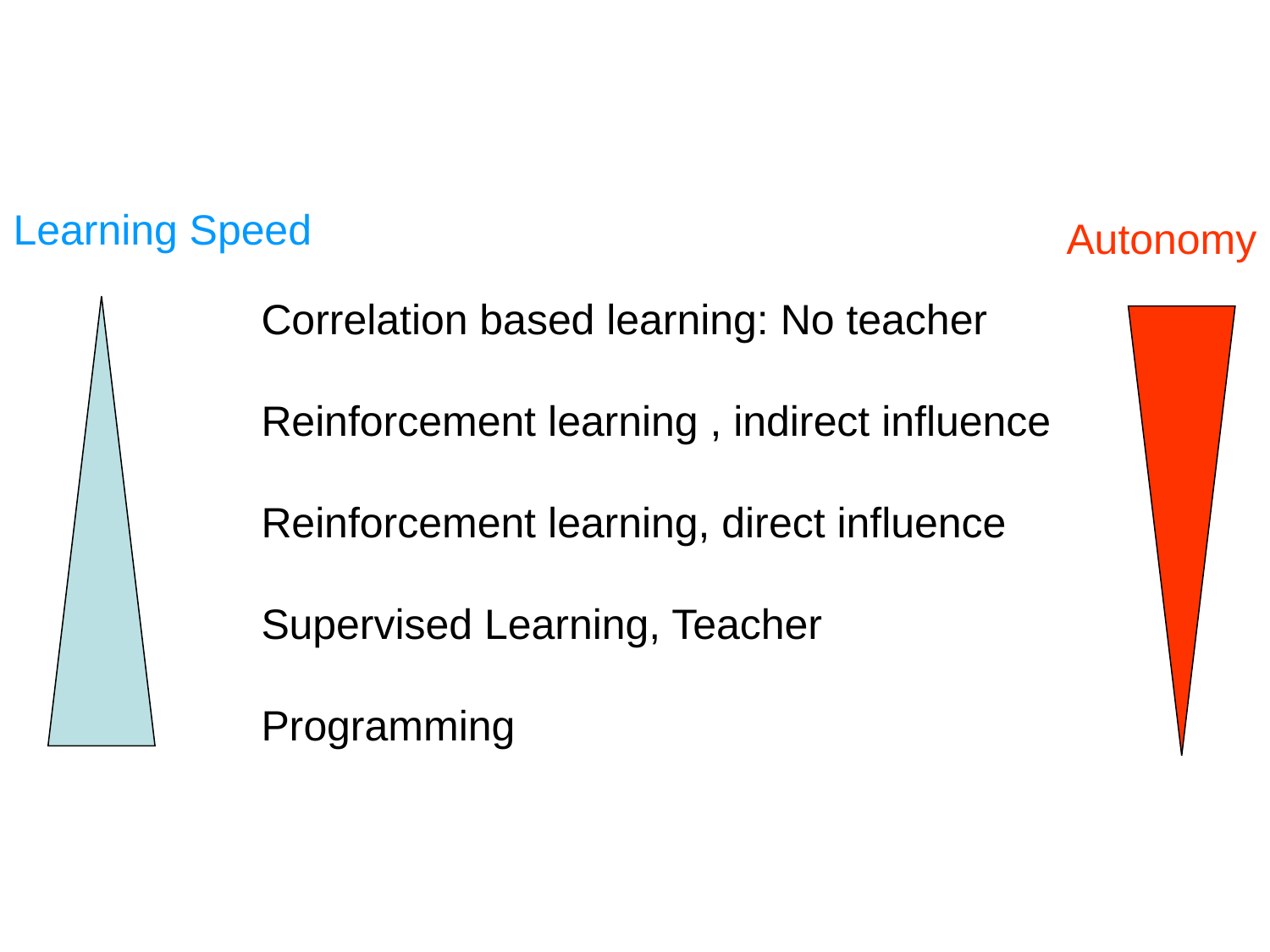

Learning Speed
Autonomy
Correlation based learning: No teacher

Reinforcement learning , indirect influence

Reinforcement learning, direct influence

Supervised Learning, Teacher

Programming